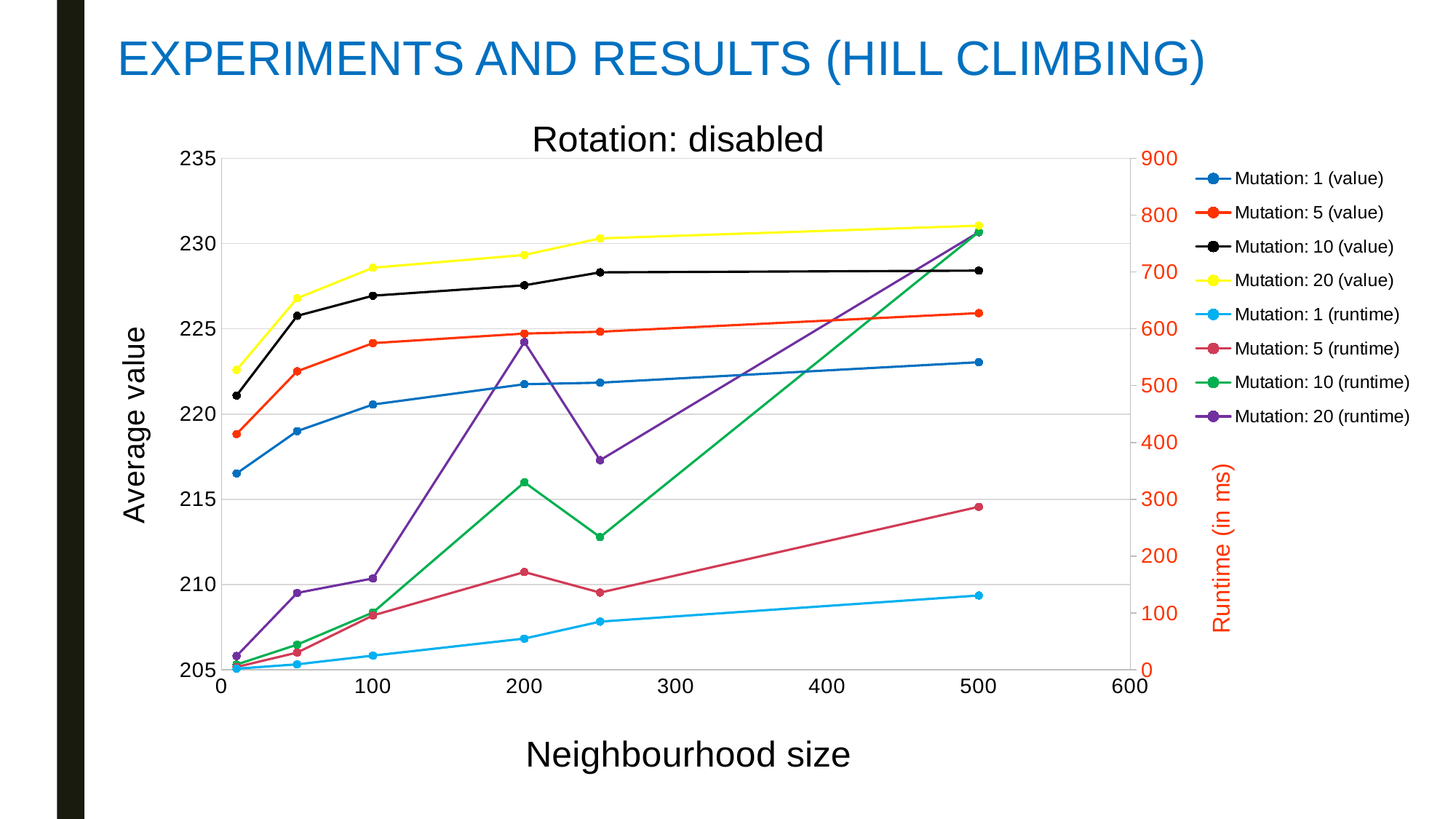

# EXPERIMENTS AND RESULTS (HILL CLIMBING)

### Chart: Rotation: disabled

| Category |  |  |  |  |  |  |  |  |
|---|---|---|---|---|---|---|---|---|